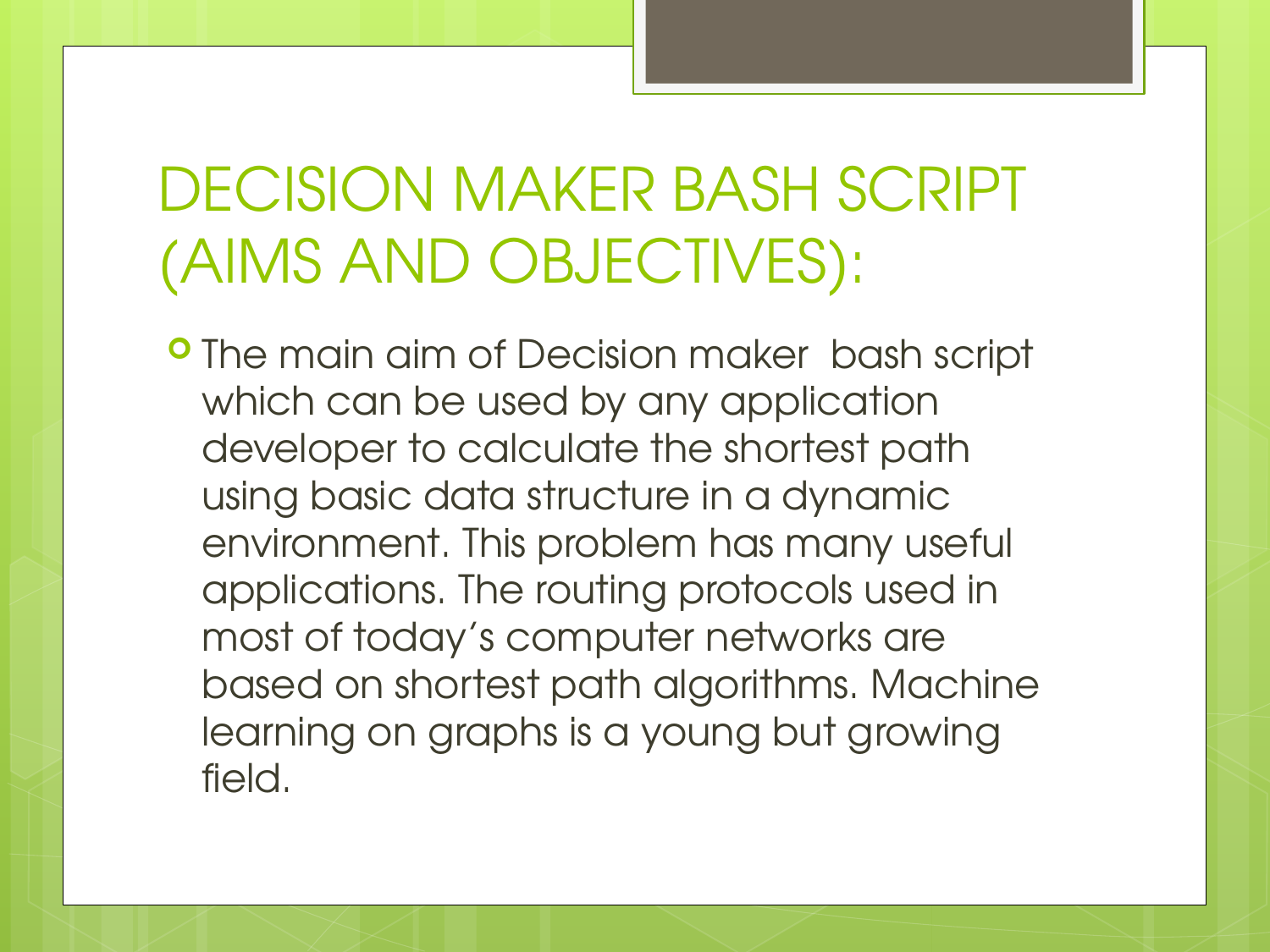

# DECISION MAKER BASH SCRIPT (AIMS AND OBJECTIVES):
The main aim of Decision maker  bash script which can be used by any application developer to calculate the shortest path using basic data structure in a dynamic environment. This problem has many useful applications. The routing protocols used in most of today’s computer networks are based on shortest path algorithms. Machine learning on graphs is a young but growing field.